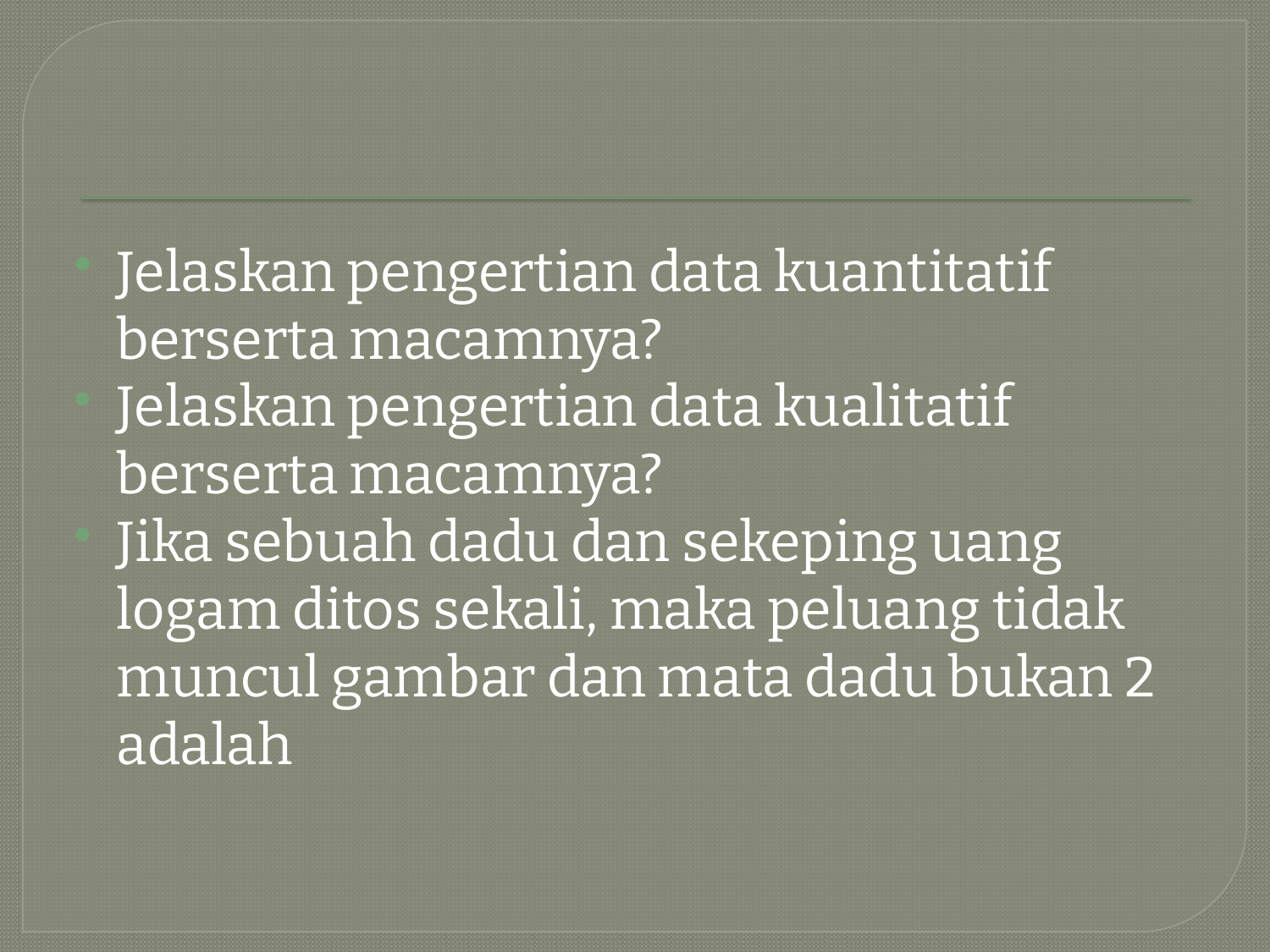

#
Jelaskan pengertian data kuantitatif berserta macamnya?
Jelaskan pengertian data kualitatif berserta macamnya?
Jika sebuah dadu dan sekeping uang logam ditos sekali, maka peluang tidak muncul gambar dan mata dadu bukan 2 adalah